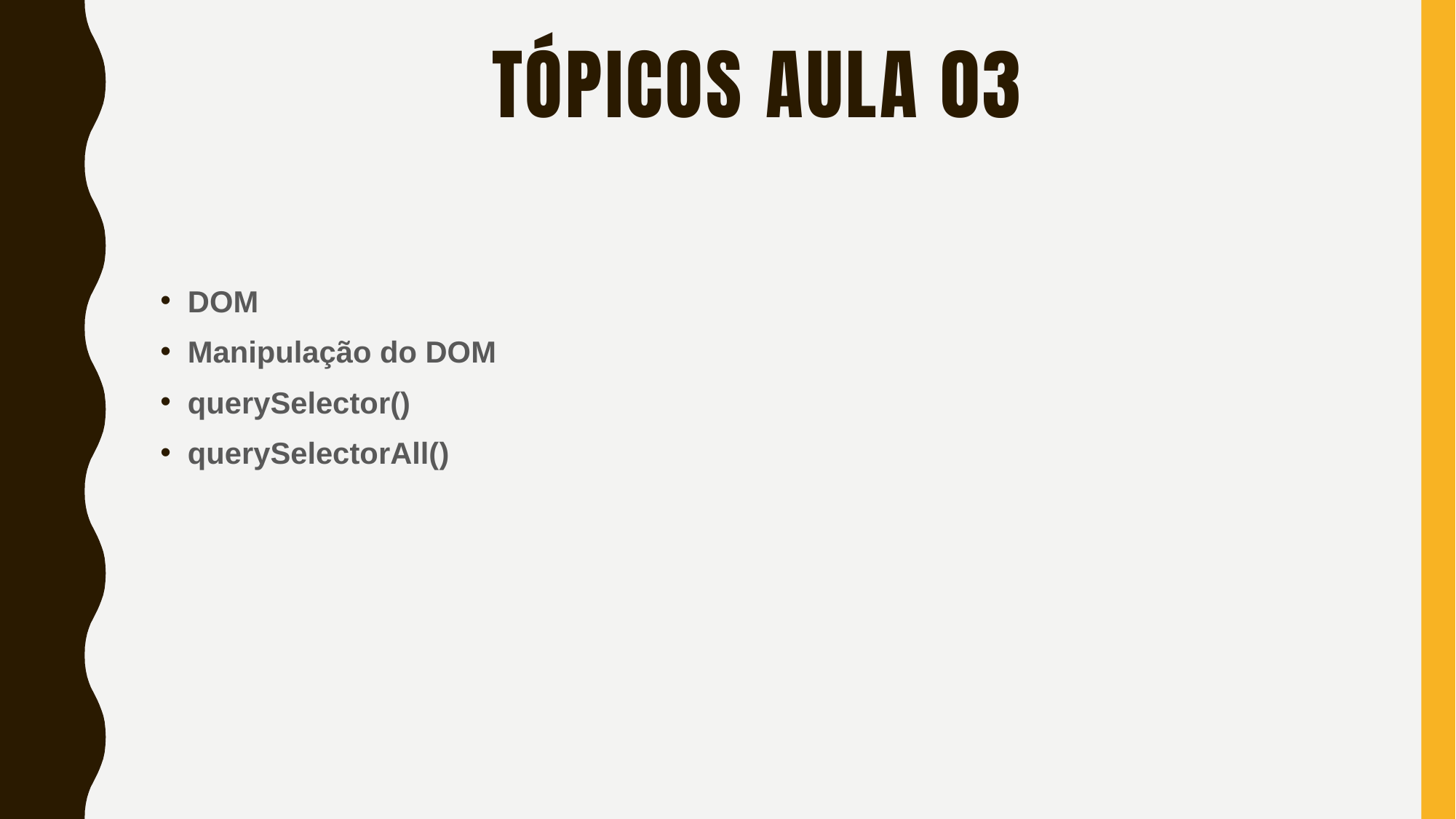

# Tópicos aula 03
DOM
Manipulação do DOM
querySelector()
querySelectorAll()